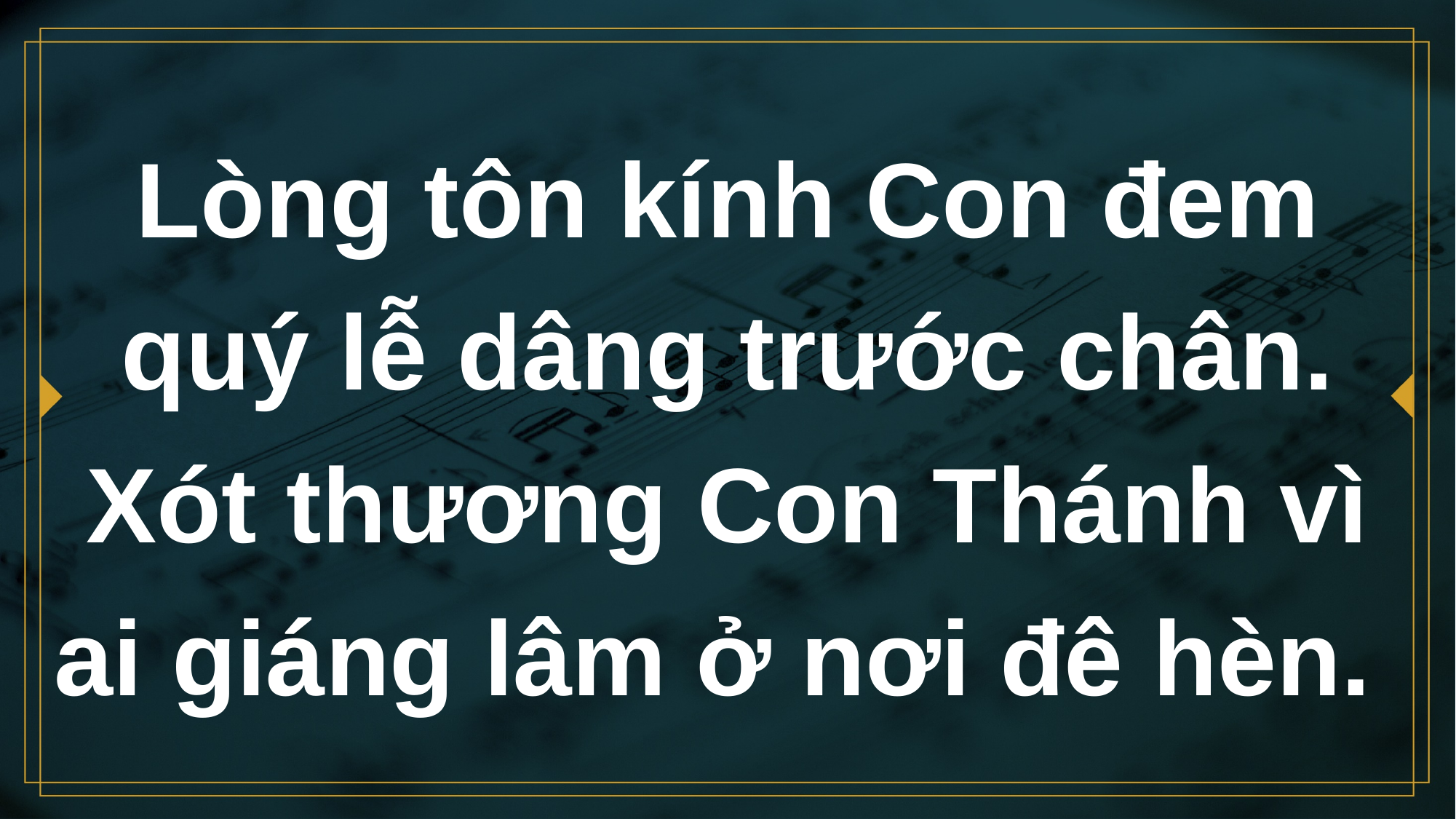

# Lòng tôn kính Con đem quý lễ dâng trước chân. Xót thương Con Thánh vì ai giáng lâm ở nơi đê hèn.